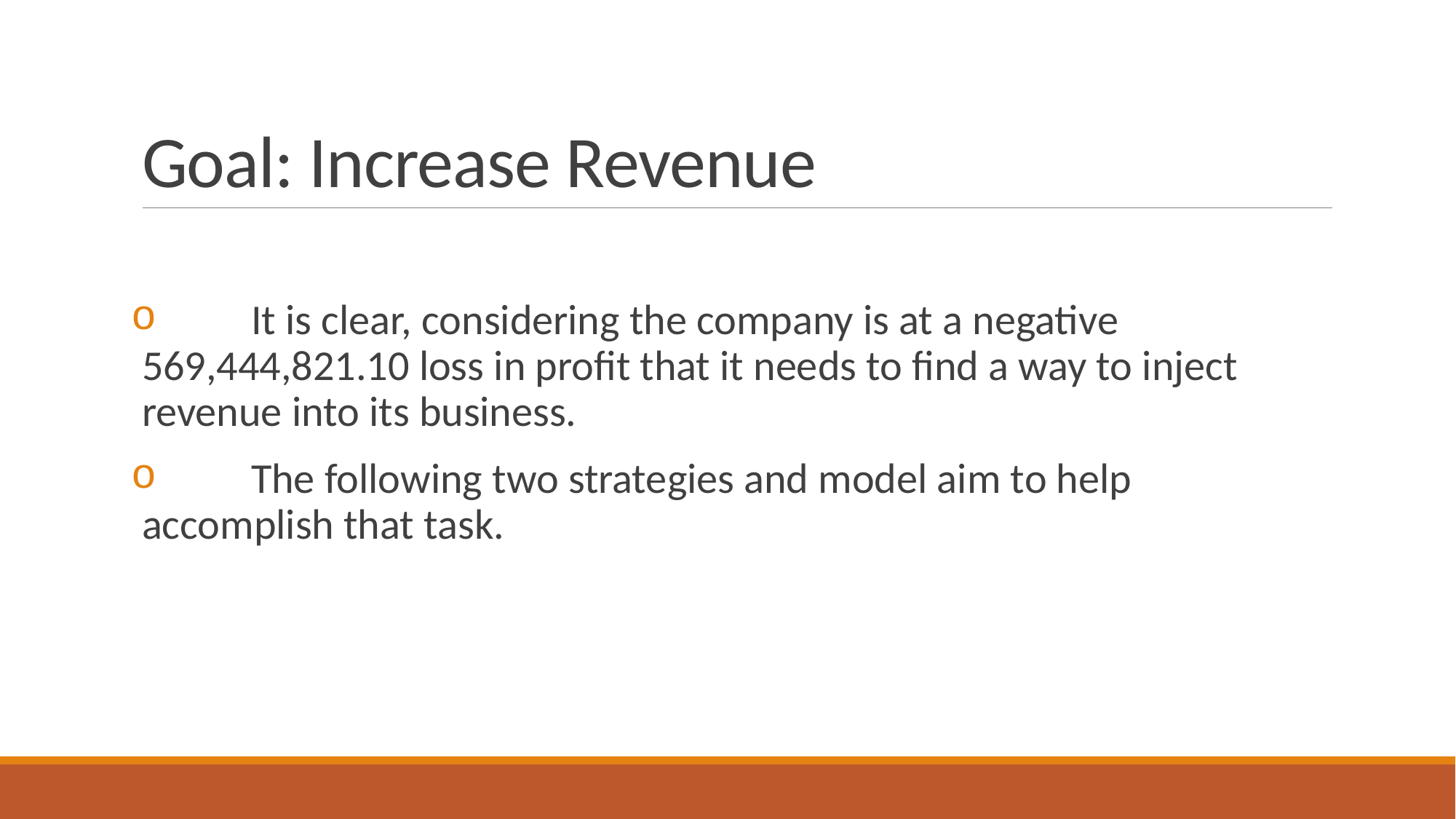

# Goal: Increase Revenue

	It is clear, considering the company is at a negative 569,444,821.10 loss in profit that it needs to find a way to inject revenue into its business.
	The following two strategies and model aim to help accomplish that task.